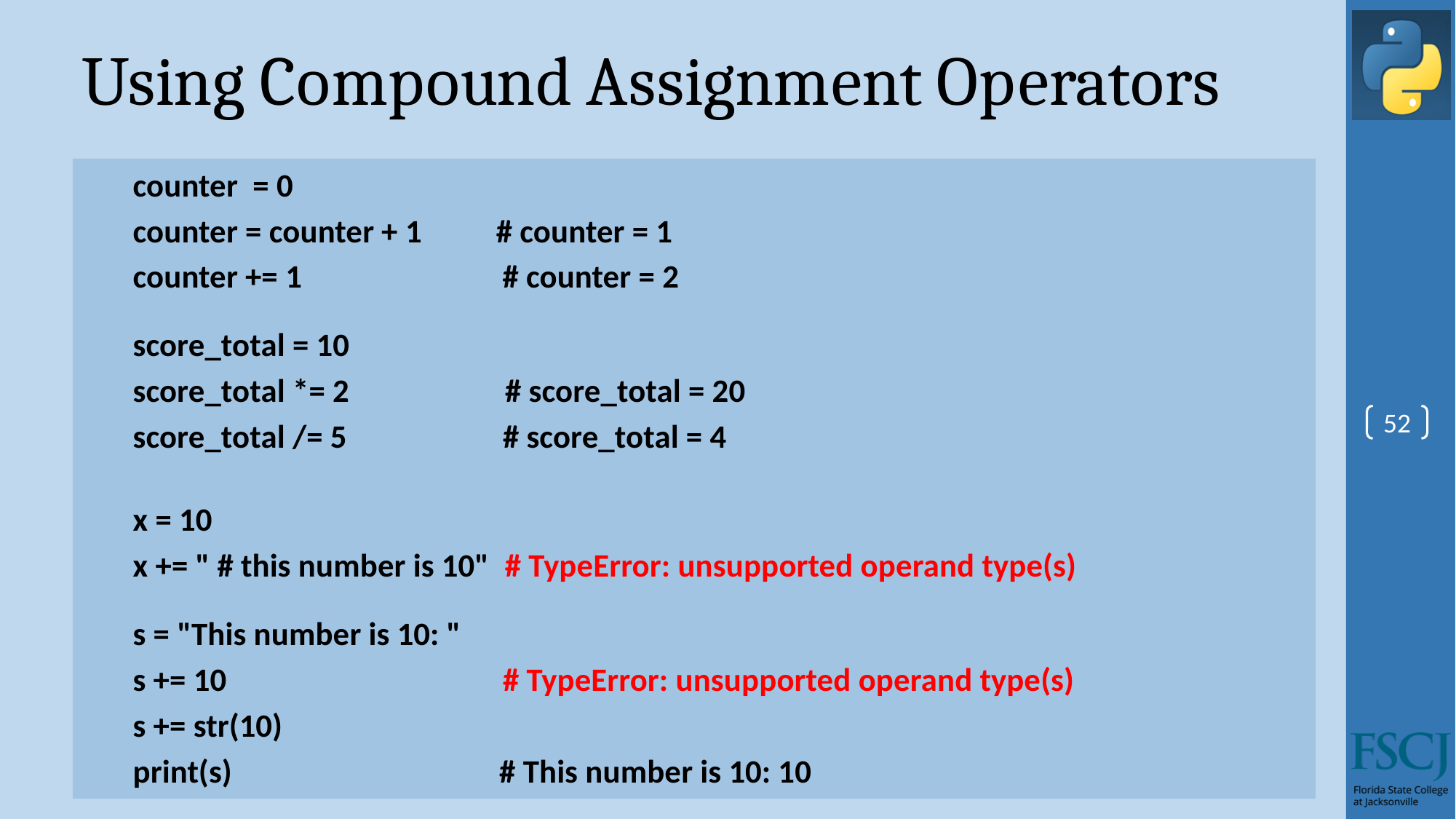

# Using Compound Assignment Operators
counter  = 0
counter = counter + 1          # counter = 1
counter += 1                           # counter = 2

score_total = 10
score_total *= 2                     # score_total = 20
score_total /= 5                     # score_total = 4

x = 10
x += " # this number is 10"  # TypeError: unsupported operand type(s)

s = "This number is 10: "
s += 10                                     # TypeError: unsupported operand type(s)
s += str(10)
print(s)                                    # This number is 10: 10

52